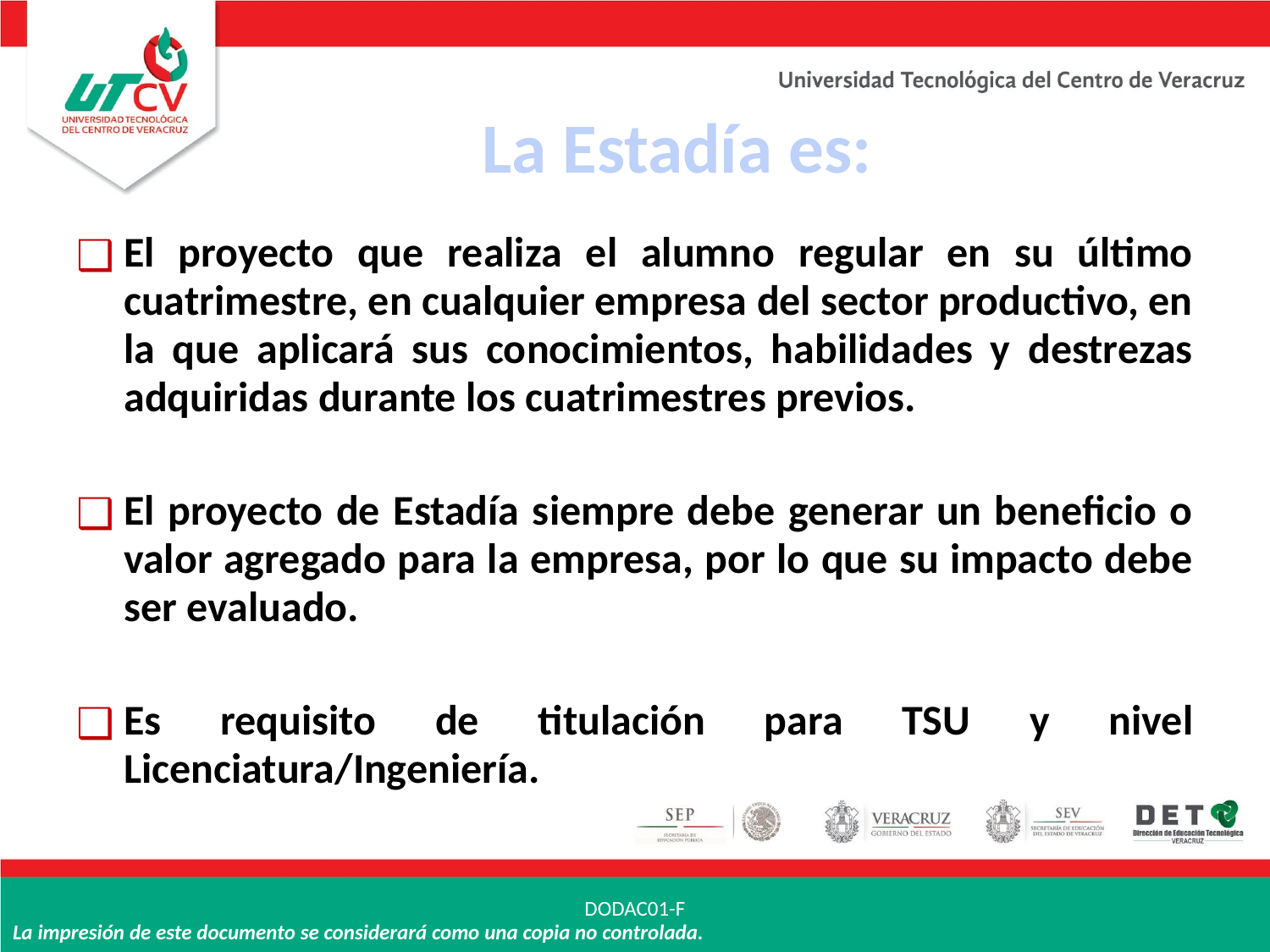

La Estadía es:
El proyecto que realiza el alumno regular en su último cuatrimestre, en cualquier empresa del sector productivo, en la que aplicará sus conocimientos, habilidades y destrezas adquiridas durante los cuatrimestres previos.

El proyecto de Estadía siempre debe generar un beneficio o valor agregado para la empresa, por lo que su impacto debe ser evaluado.

Es requisito de titulación para TSU y nivel Licenciatura/Ingeniería.

DODAC01-F